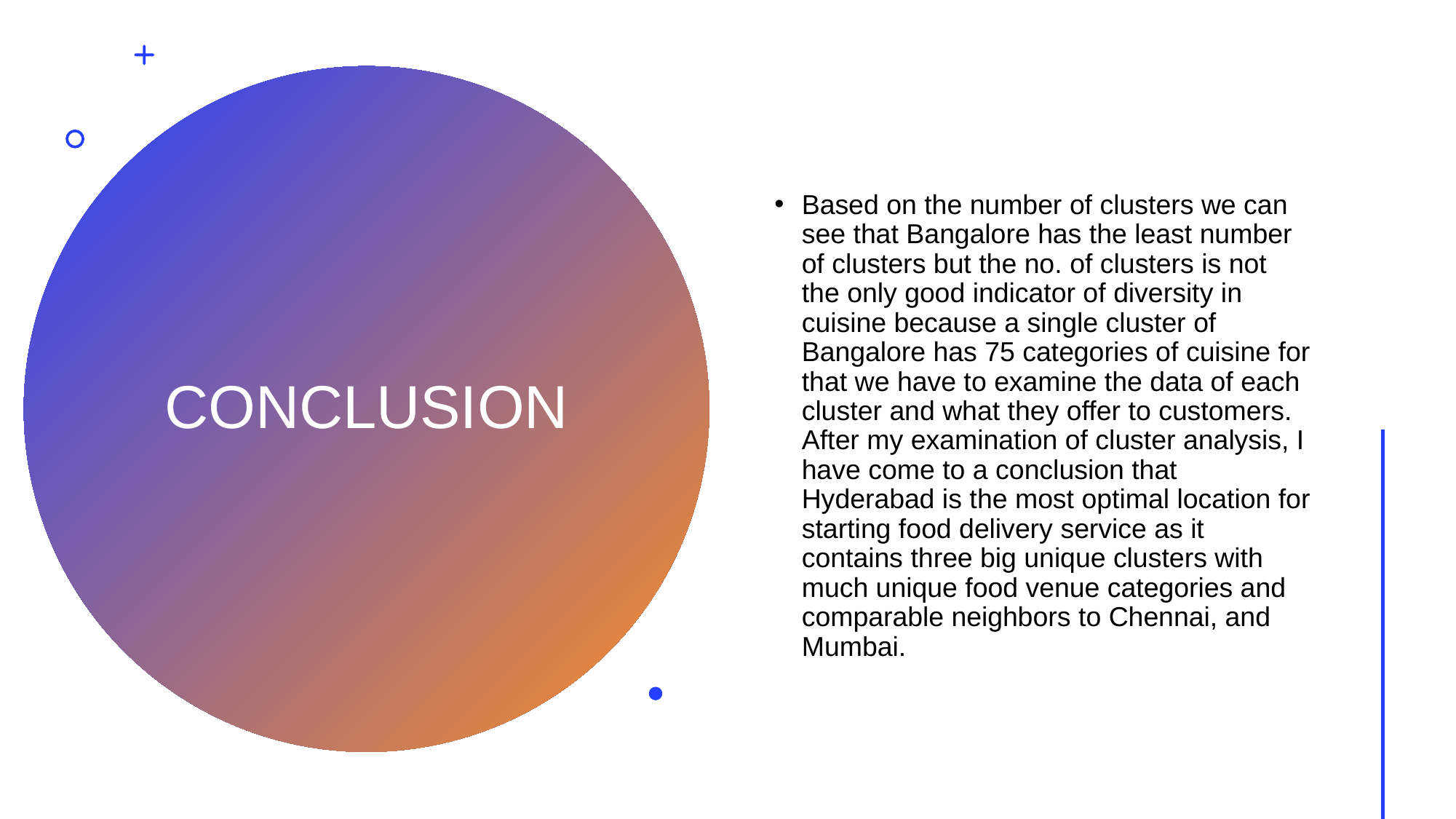

Based on the number of clusters we can see that Bangalore has the least number of clusters but the no. of clusters is not the only good indicator of diversity in cuisine because a single cluster of Bangalore has 75 categories of cuisine for that we have to examine the data of each cluster and what they offer to customers. After my examination of cluster analysis, I have come to a conclusion that Hyderabad is the most optimal location for starting food delivery service as it contains three big unique clusters with much unique food venue categories and comparable neighbors to Chennai, and Mumbai.

# CONCLUSION